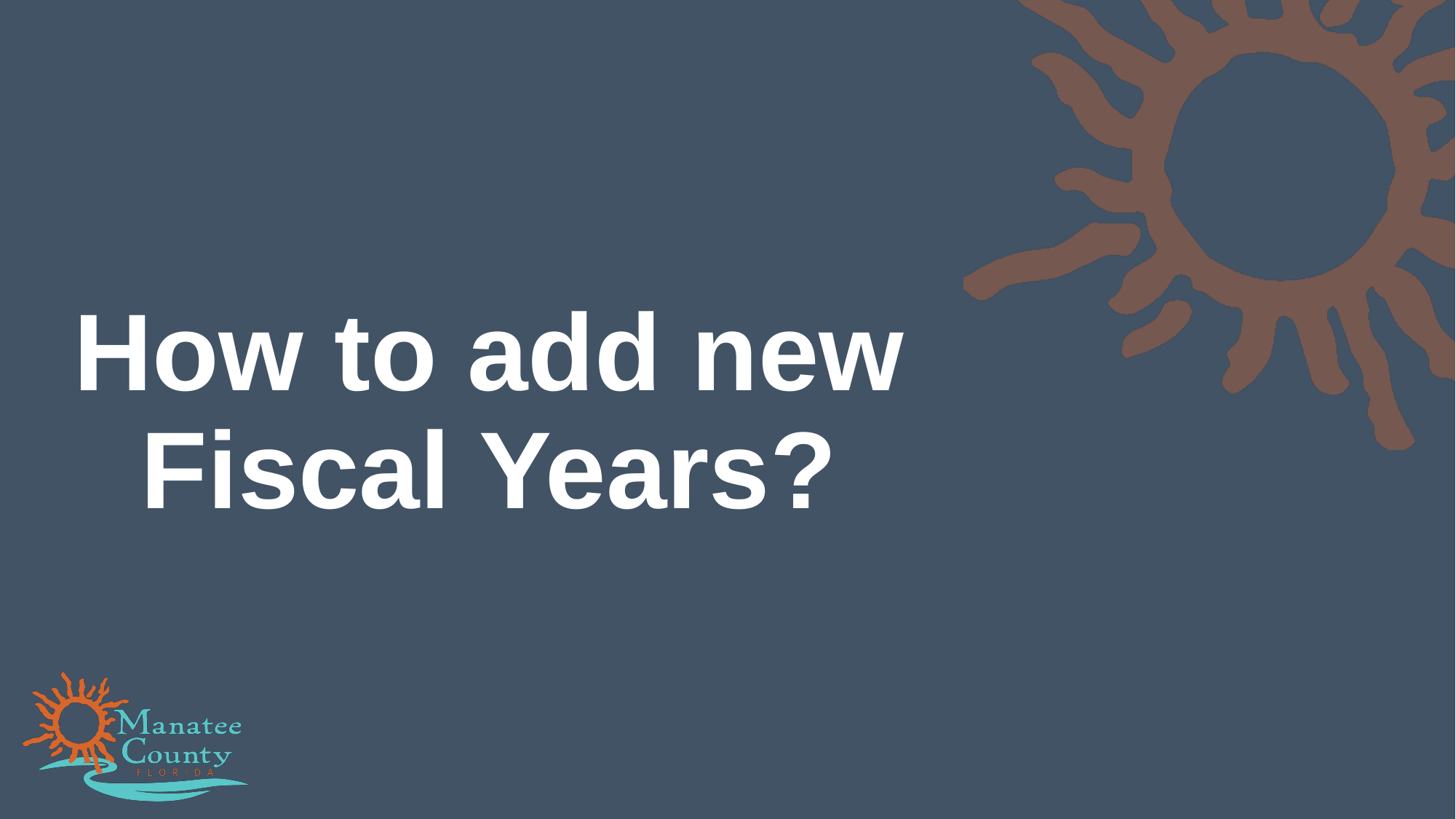

# How to add new Fiscal Years?